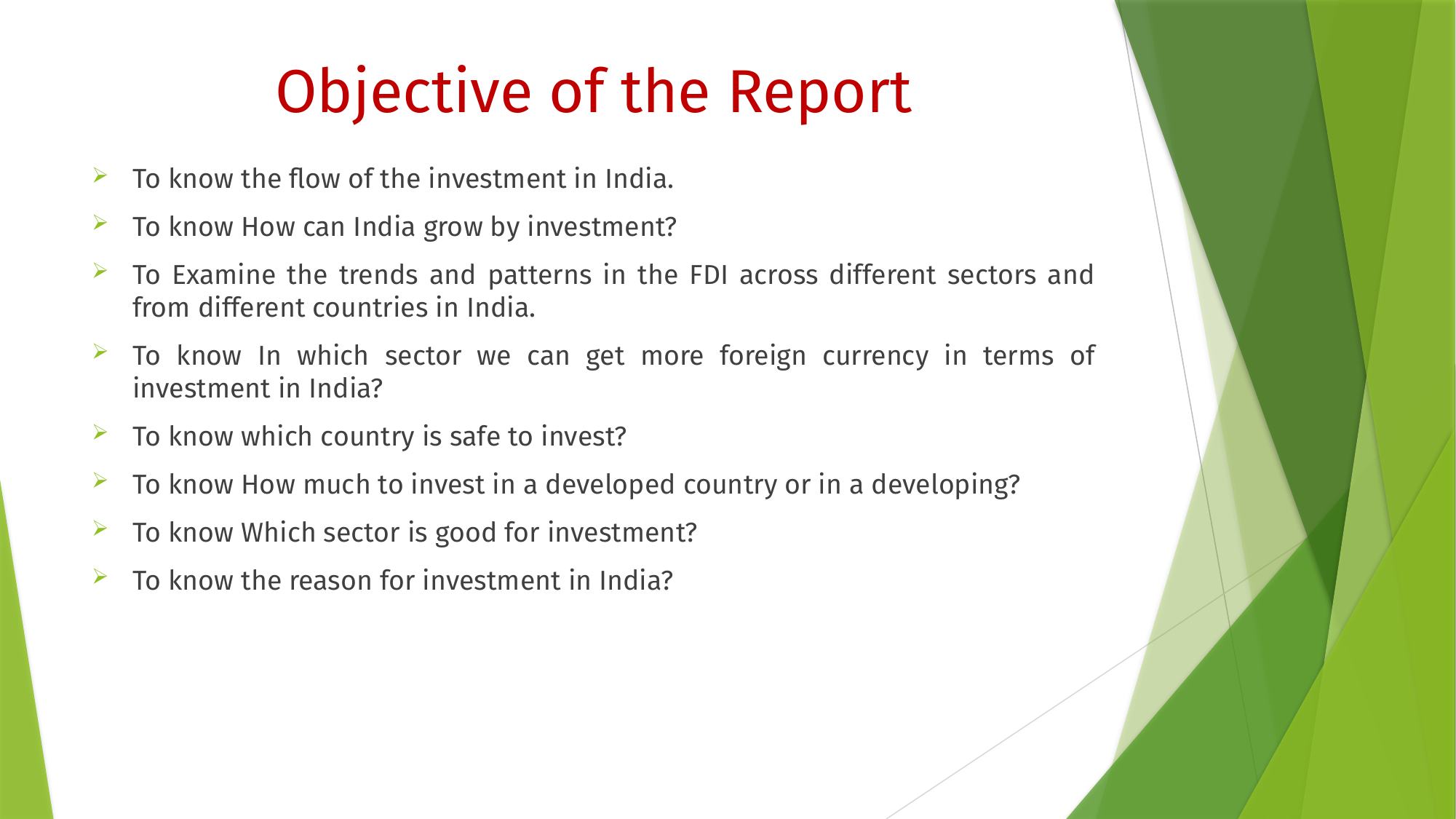

# Objective of the Report
To know the flow of the investment in India.
To know How can India grow by investment?
To Examine the trends and patterns in the FDI across different sectors and from different countries in India.
To know In which sector we can get more foreign currency in terms of investment in India?
To know which country is safe to invest?
To know How much to invest in a developed country or in a developing?
To know Which sector is good for investment?
To know the reason for investment in India?